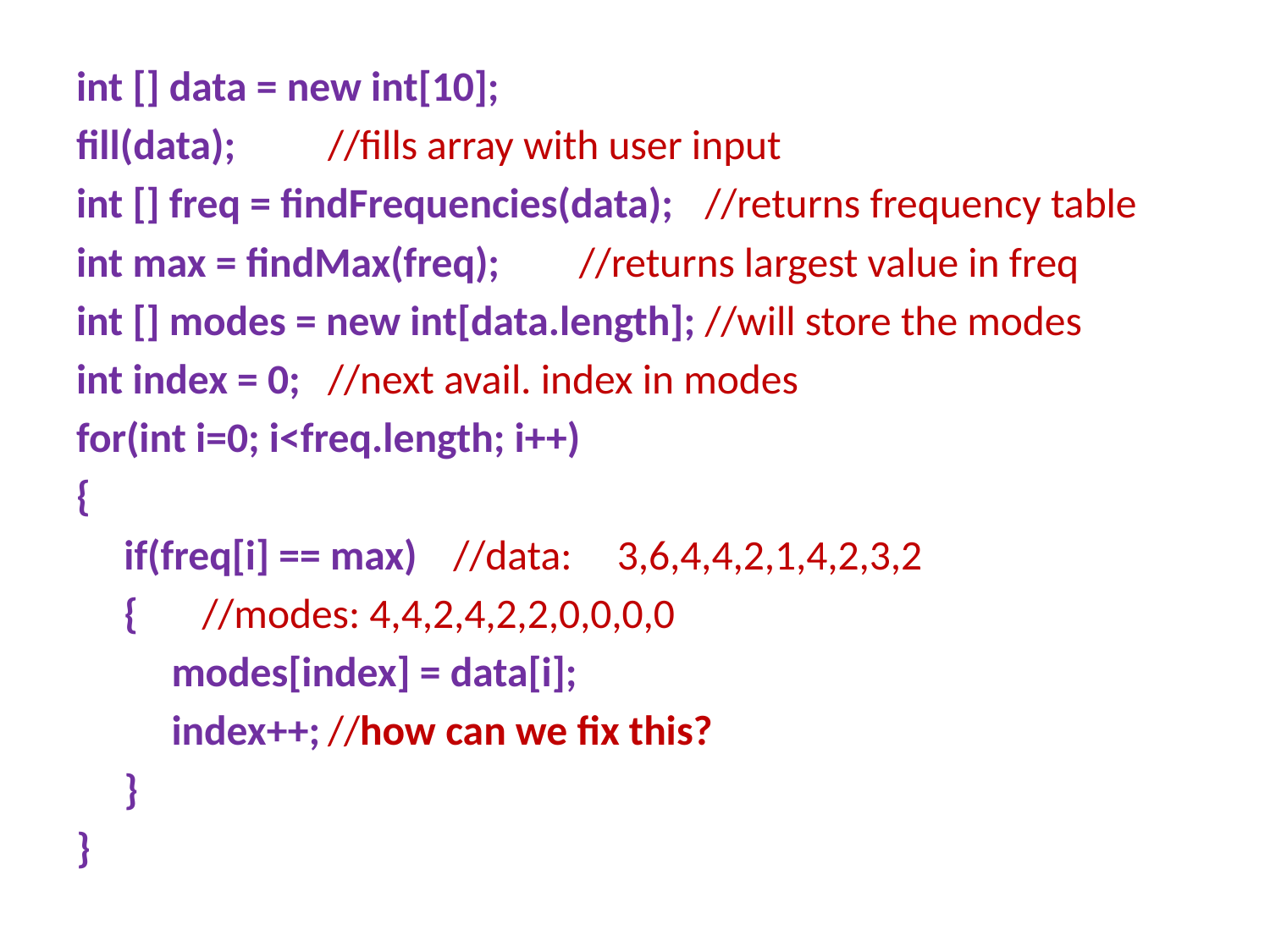

int [] data = new int[10];
fill(data);				//fills array with user input
int [] freq = findFrequencies(data);	//returns frequency table
int max = findMax(freq);		//returns largest value in freq
int [] modes = new int[data.length];	//will store the modes
int index = 0;				//next avail. index in modes
for(int i=0; i<freq.length; i++)
{
     if(freq[i] == max)			//data:	    3,6,4,4,2,1,4,2,3,2
     {					//modes: 4,4,2,4,2,2,0,0,0,0
          modes[index] = data[i];
          index++;				//how can we fix this?
     }
}